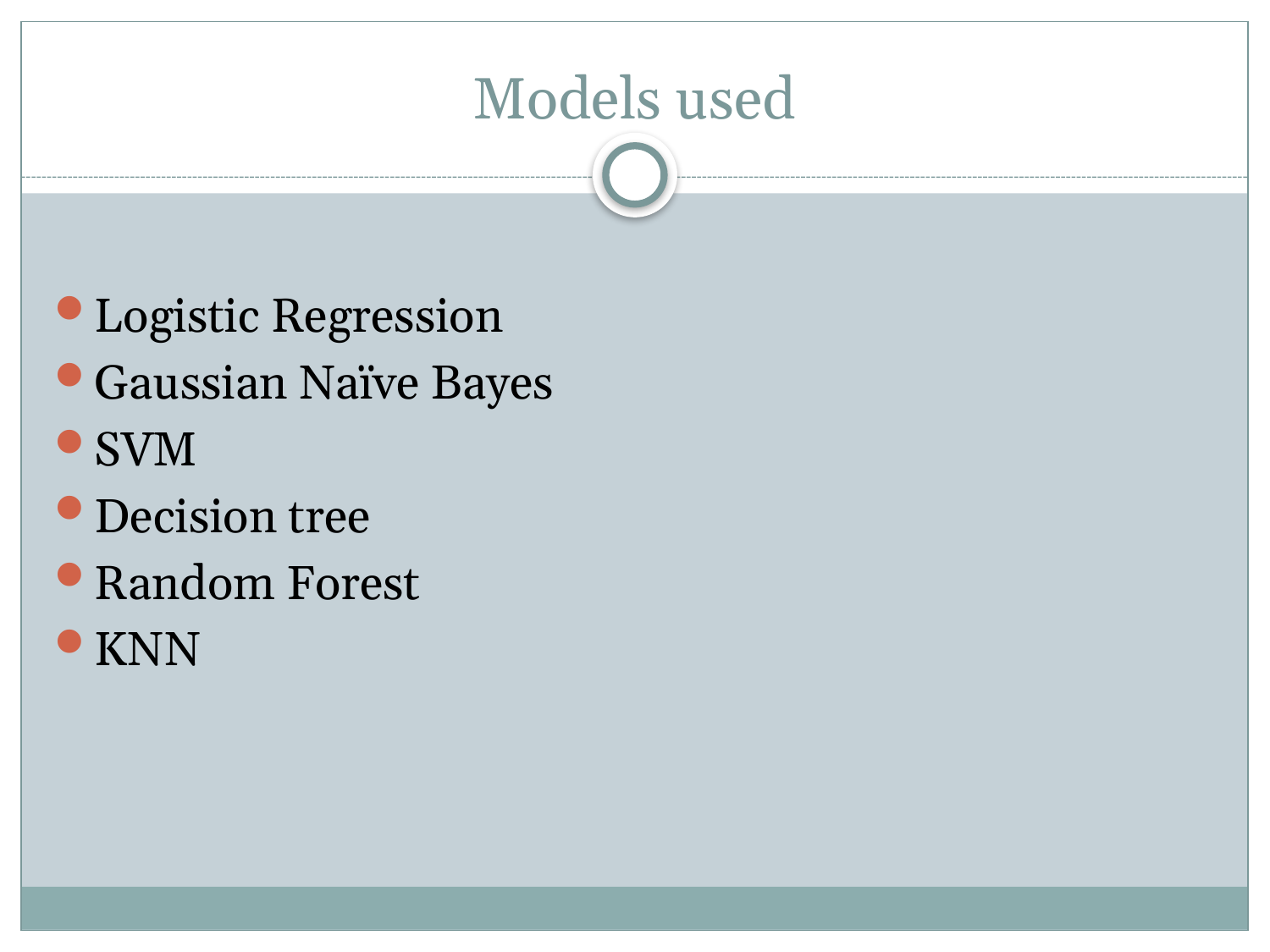

# Models used

Logistic Regression
Gaussian Naïve Bayes
SVM
Decision tree
Random Forest
KNN